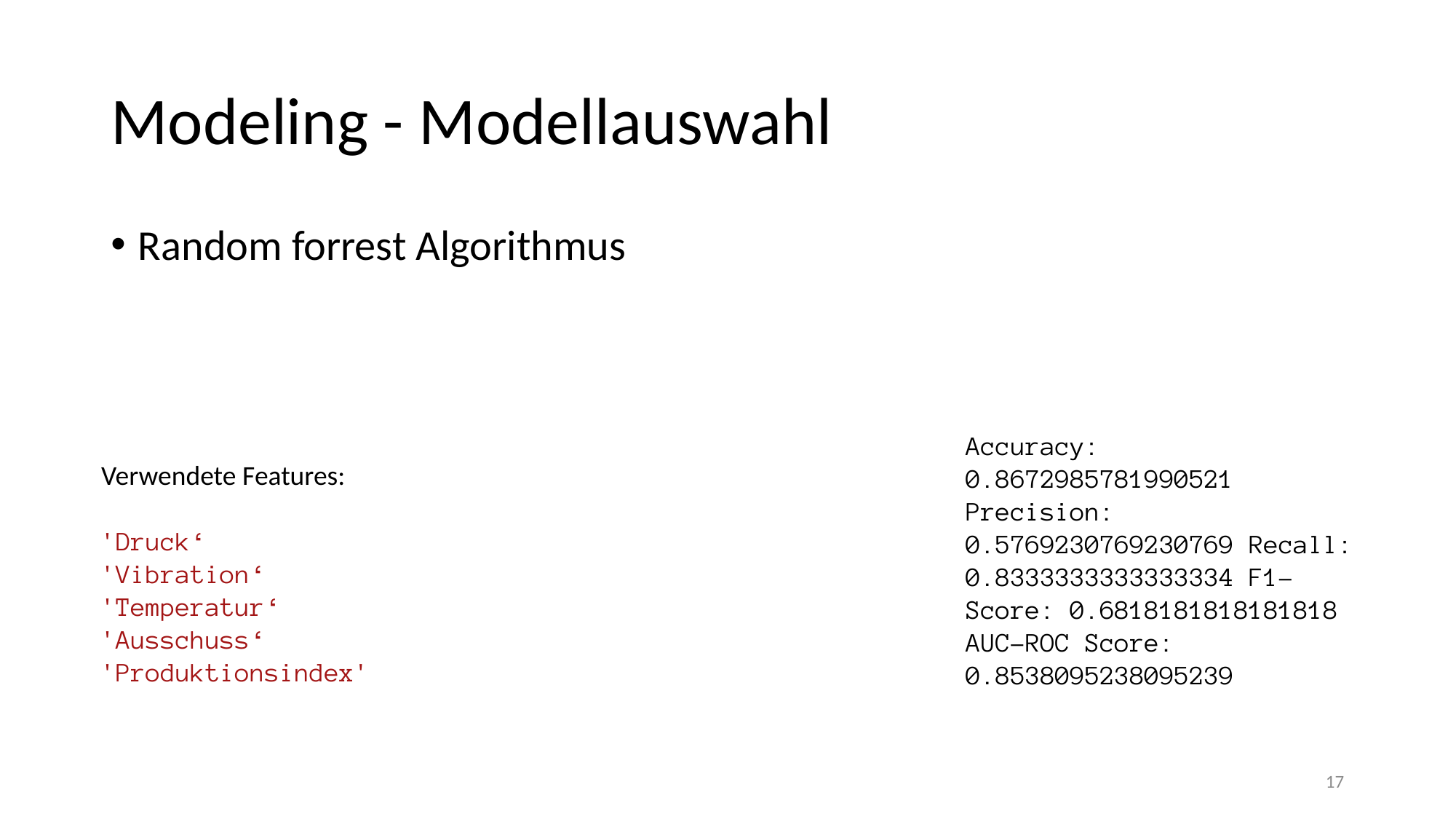

# Modeling - Modellauswahl
Random forrest Algorithmus

Accuracy: 0.8672985781990521 Precision: 0.5769230769230769 Recall: 0.8333333333333334 F1-Score: 0.6818181818181818 AUC-ROC Score: 0.8538095238095239
Verwendete Features:

'Druck‘
'Vibration‘
'Temperatur‘
'Ausschuss‘
'Produktionsindex'

17